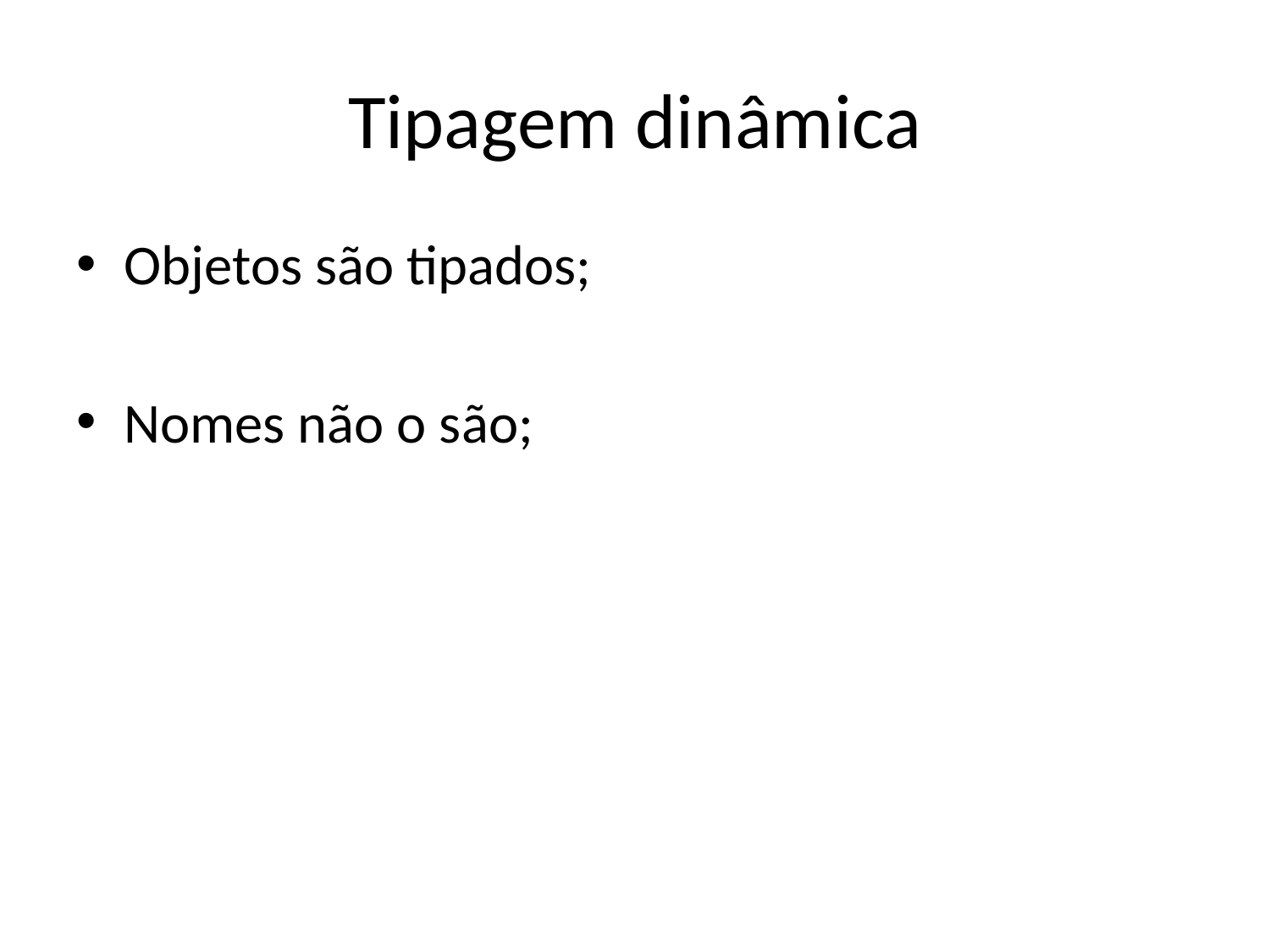

# Tipagem dinâmica
Objetos são tipados;

Nomes não o são;